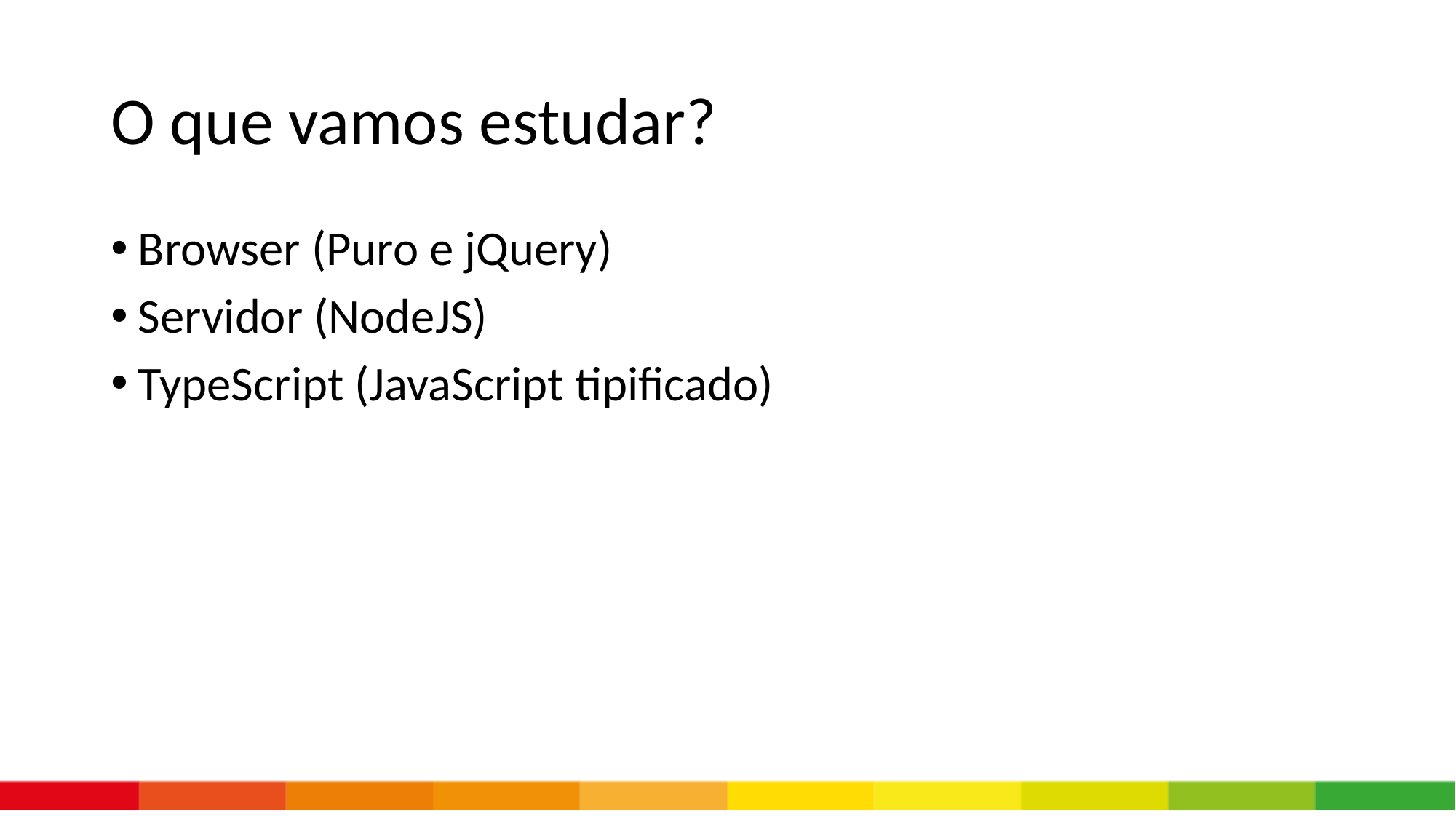

# O que vamos estudar?
Browser (Puro e jQuery)
Servidor (NodeJS)
TypeScript (JavaScript tipificado)